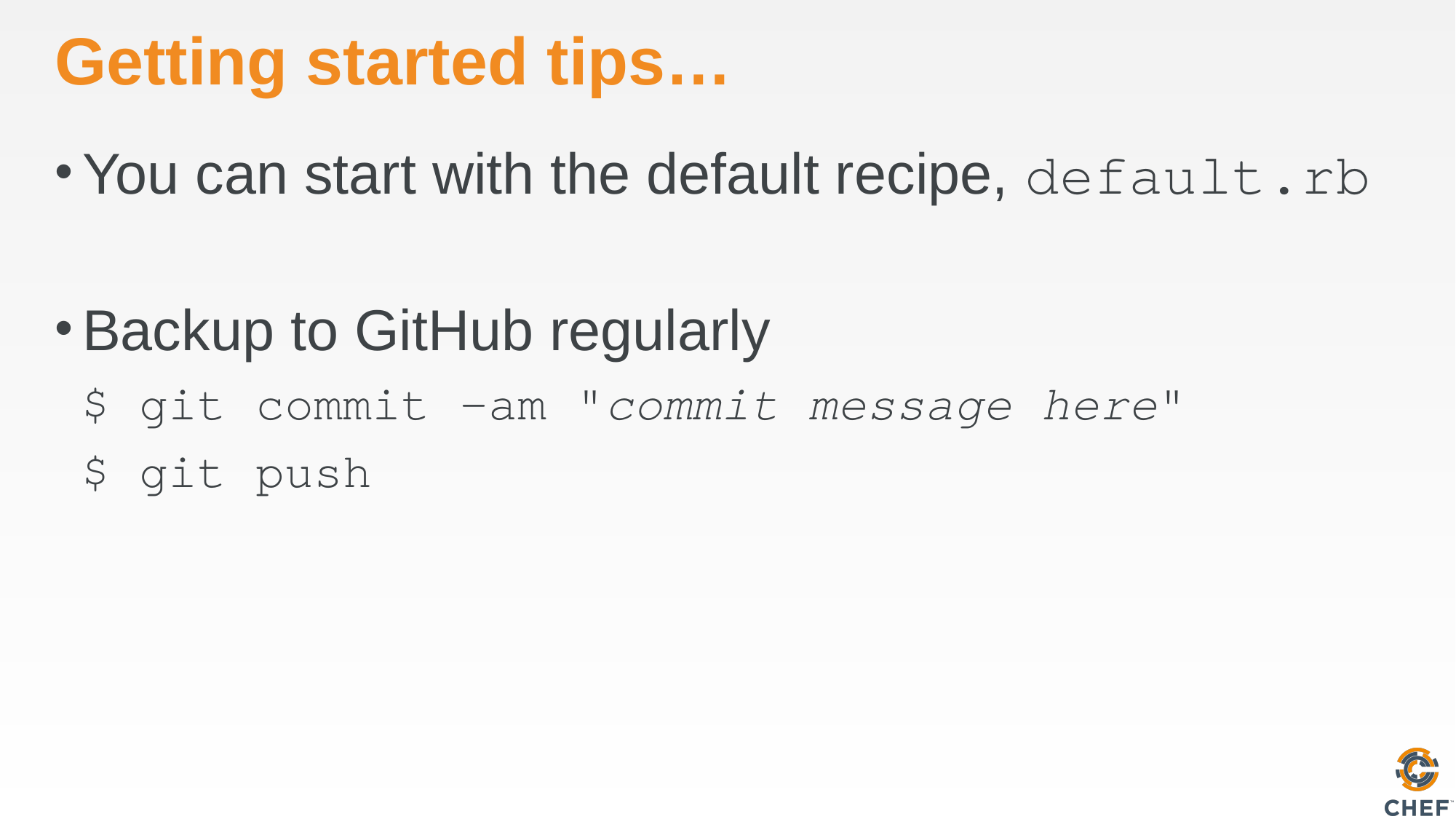

# Getting started tips…
You can start with the default recipe, default.rb

Backup to GitHub regularly
$ git commit -am "commit message here"
$ git push